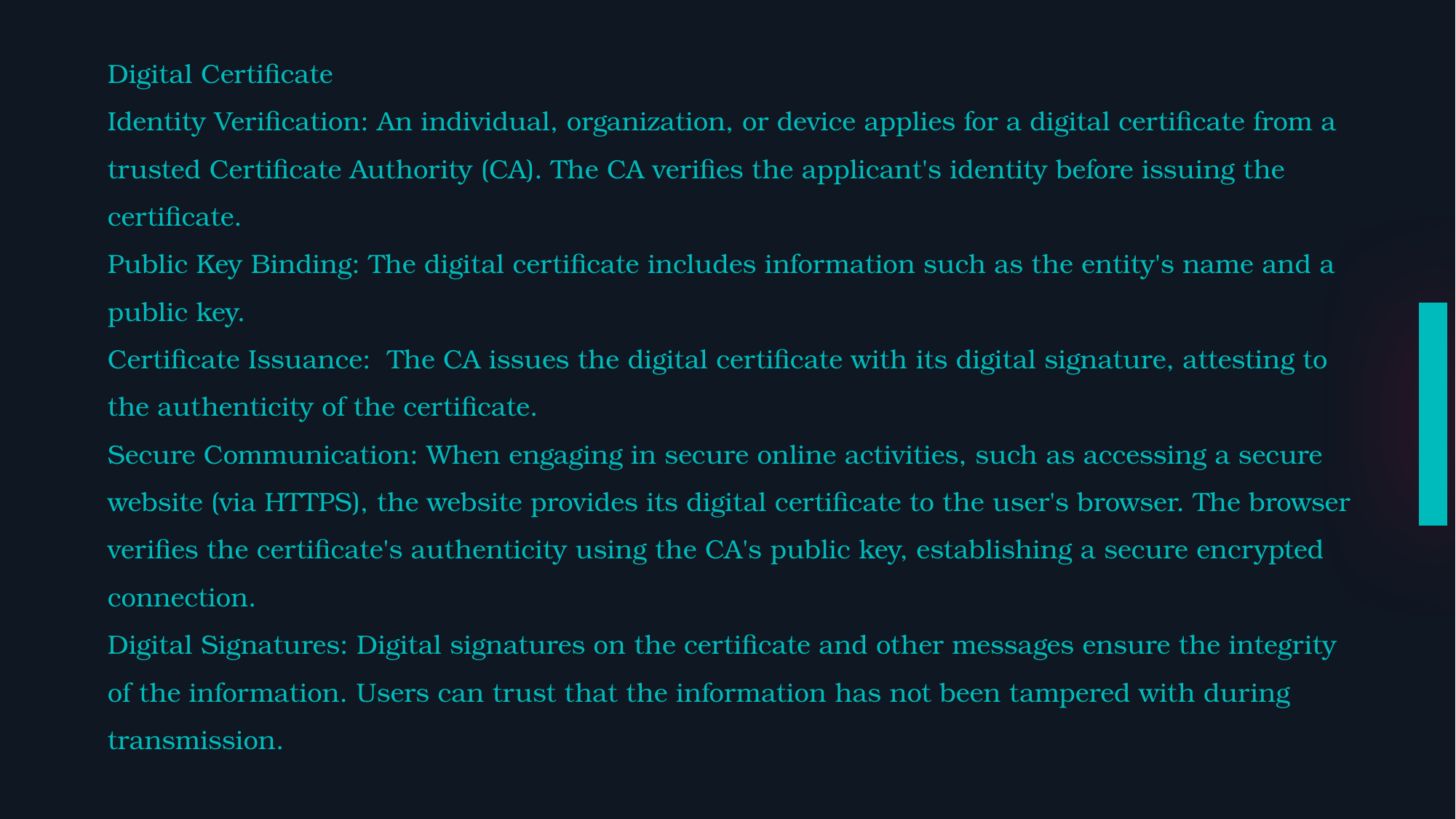

# Digital Certificate Identity Verification: An individual, organization, or device applies for a digital certificate from a trusted Certificate Authority (CA). The CA verifies the applicant's identity before issuing the certificate. Public Key Binding: The digital certificate includes information such as the entity's name and a public key. Certificate Issuance:  The CA issues the digital certificate with its digital signature, attesting to the authenticity of the certificate. Secure Communication: When engaging in secure online activities, such as accessing a secure website (via HTTPS), the website provides its digital certificate to the user's browser. The browser verifies the certificate's authenticity using the CA's public key, establishing a secure encrypted connection. Digital Signatures: Digital signatures on the certificate and other messages ensure the integrity of the information. Users can trust that the information has not been tampered with during transmission.